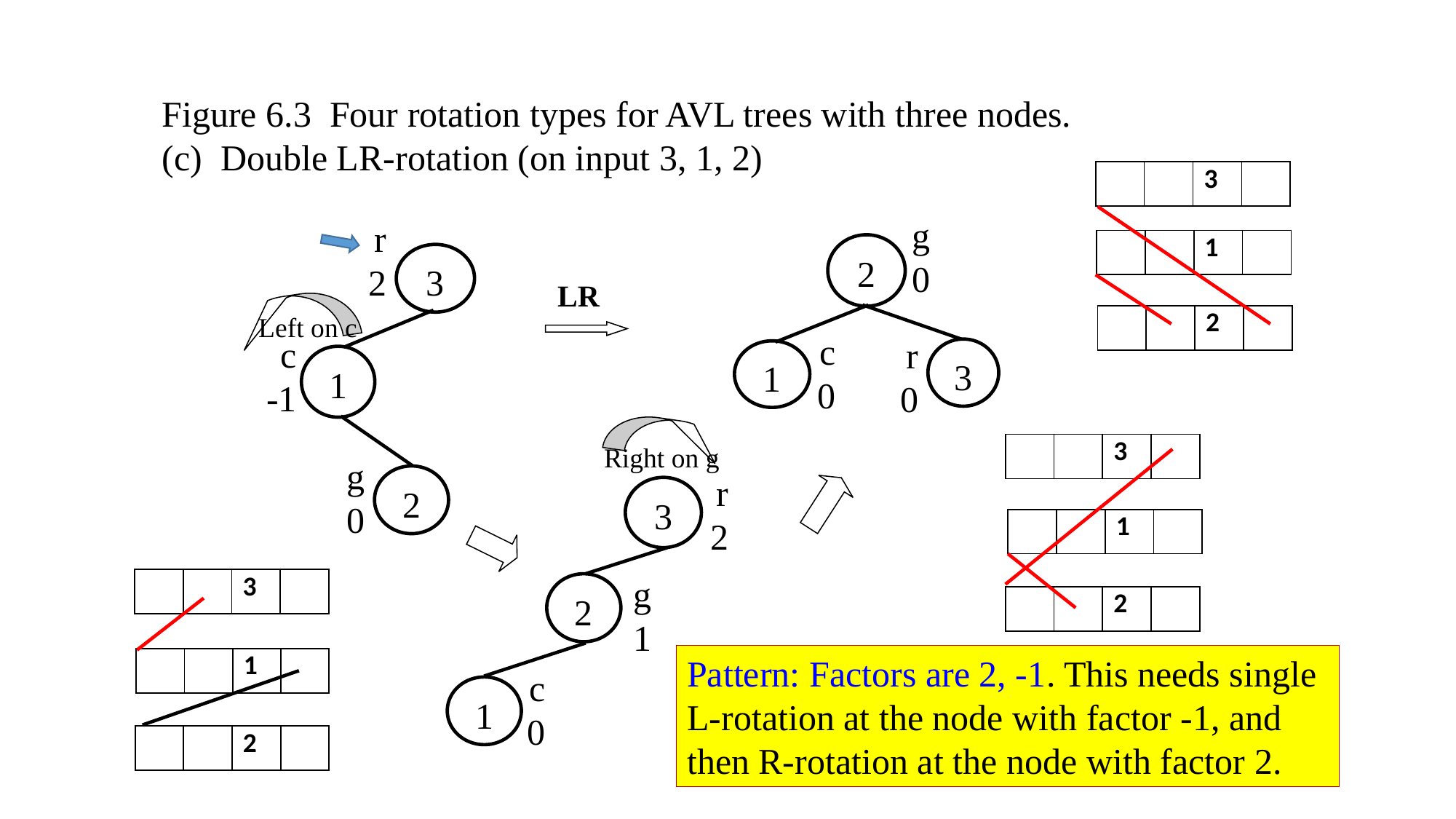

Figure 6.3  Four rotation types for AVL trees with three nodes.
(c)  Double LR-rotation (on input 3, 1, 2)
|  |  | 3 |  |
| --- | --- | --- | --- |
g0
r2
|  |  | 1 |  |
| --- | --- | --- | --- |

2
3

LR

Left on c
|  |  | 2 |  |
| --- | --- | --- | --- |

c0
c -1
r0
3
1
1

|  |  | 3 |  |
| --- | --- | --- | --- |
Right on g
g
0
r2
2
3

|  |  | 1 |  |
| --- | --- | --- | --- |

g1
|  |  | 3 |  |
| --- | --- | --- | --- |
2
|  |  | 2 |  |
| --- | --- | --- | --- |

Pattern: Factors are 2, -1. This needs single L-rotation at the node with factor -1, and then R-rotation at the node with factor 2.
|  |  | 1 |  |
| --- | --- | --- | --- |
c0
1
|  |  | 2 |  |
| --- | --- | --- | --- |
0